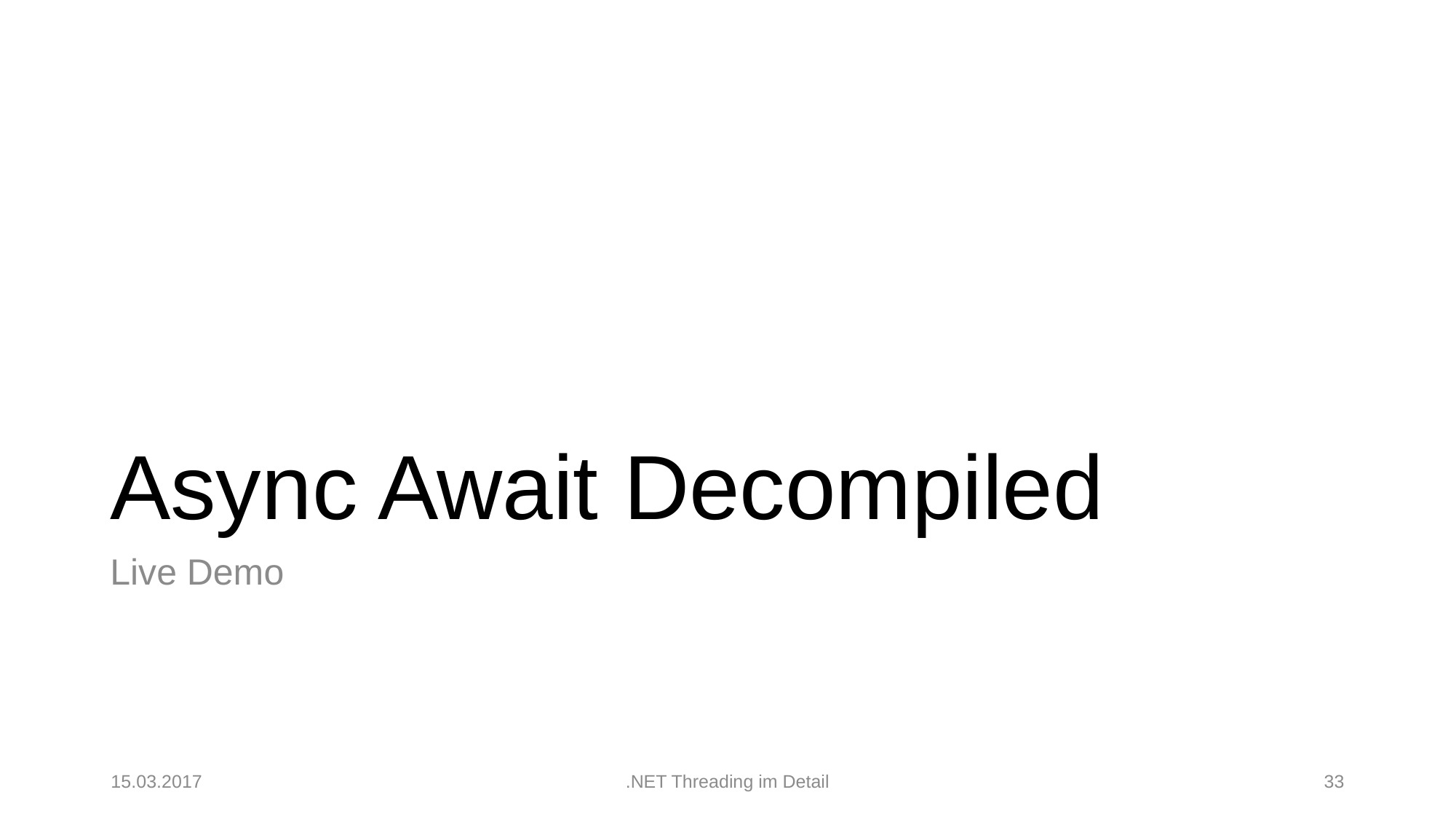

# Async Await Decompiled
Live Demo
15.03.2017
.NET Threading im Detail
33